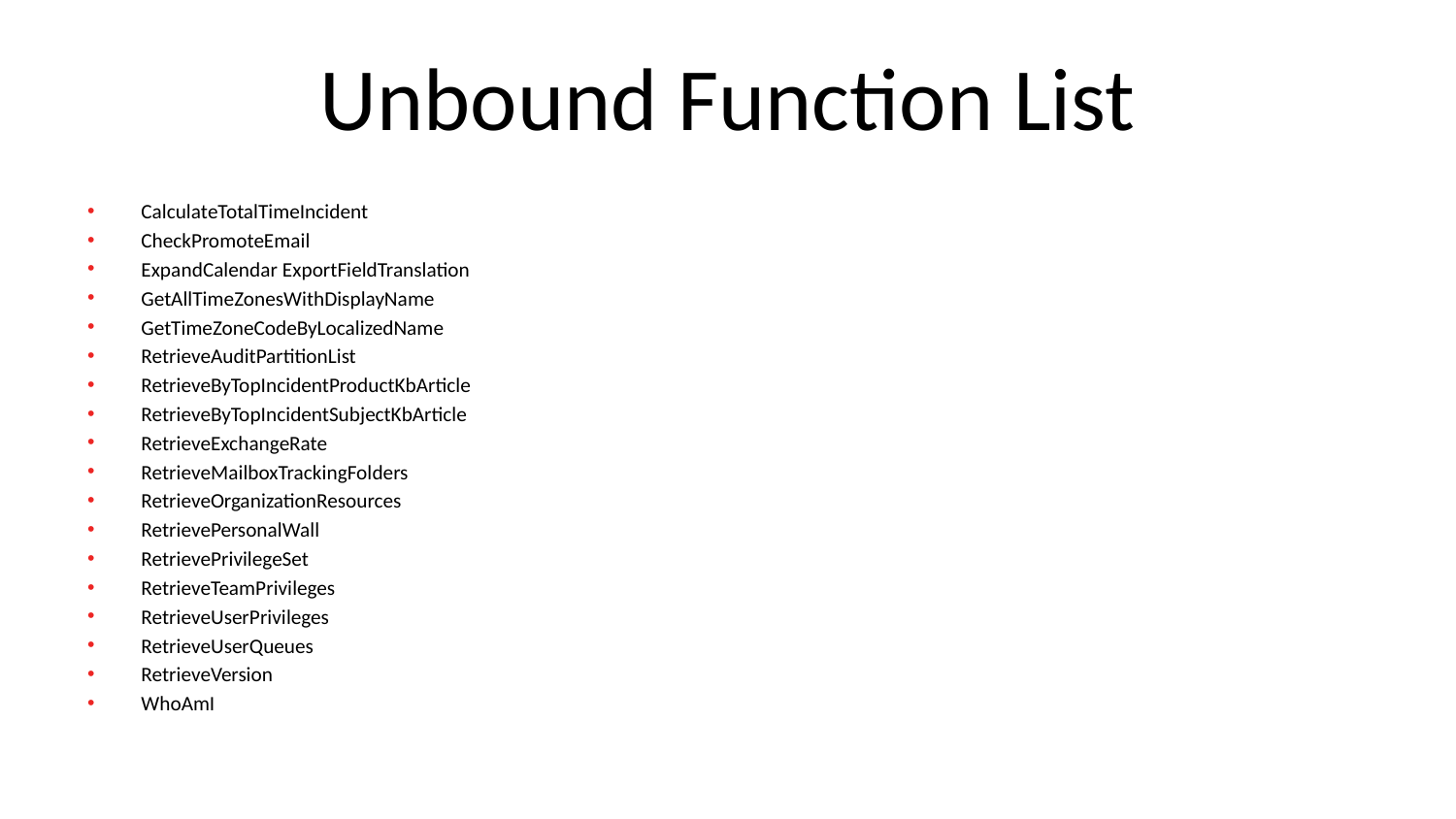

# Unbound Function List
CalculateTotalTimeIncident
CheckPromoteEmail
ExpandCalendar ExportFieldTranslation
GetAllTimeZonesWithDisplayName
GetTimeZoneCodeByLocalizedName
RetrieveAuditPartitionList
RetrieveByTopIncidentProductKbArticle
RetrieveByTopIncidentSubjectKbArticle
RetrieveExchangeRate
RetrieveMailboxTrackingFolders
RetrieveOrganizationResources
RetrievePersonalWall
RetrievePrivilegeSet
RetrieveTeamPrivileges
RetrieveUserPrivileges
RetrieveUserQueues
RetrieveVersion
WhoAmI